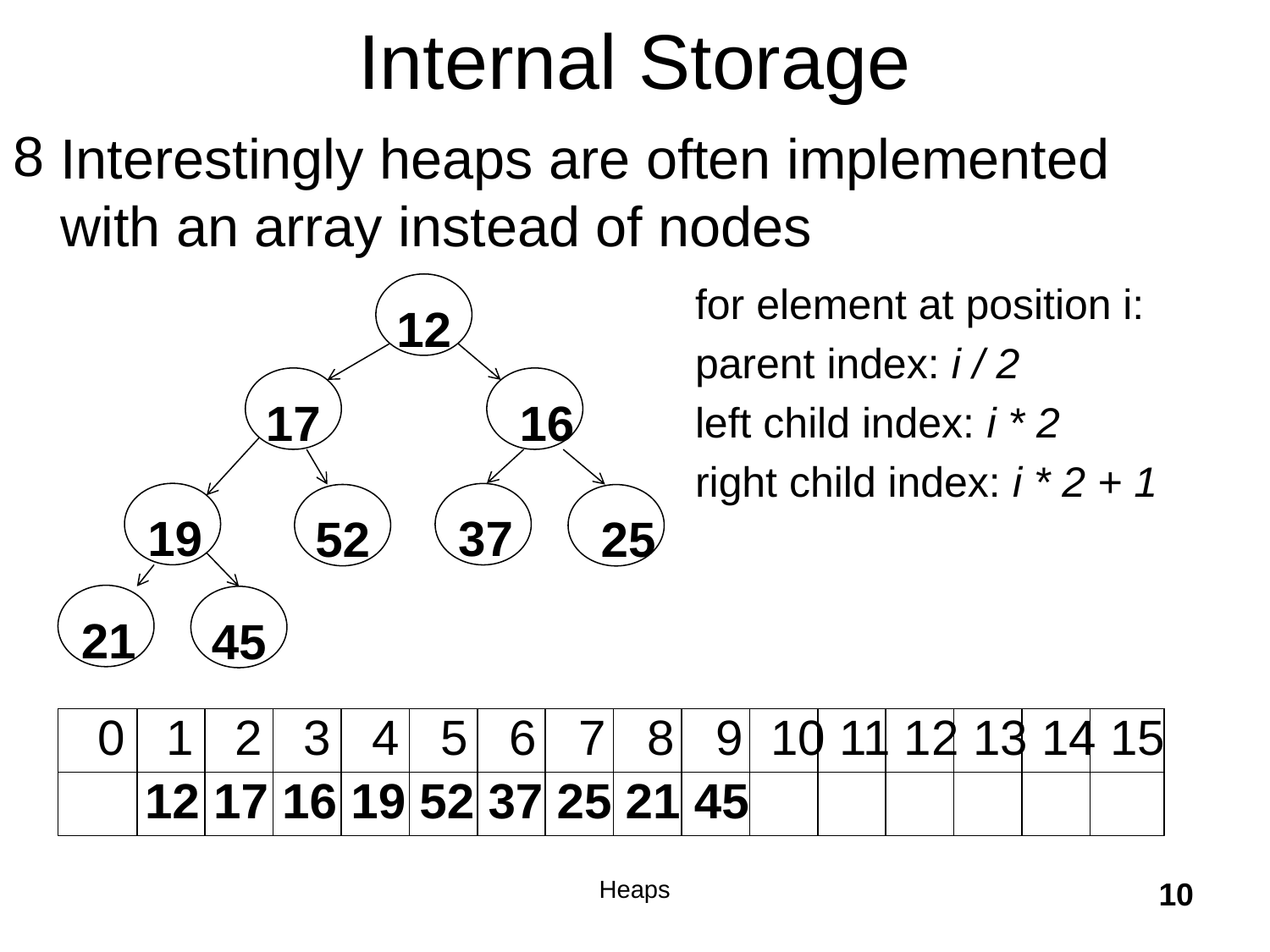

# Internal Storage
Interestingly heaps are often implemented with an array instead of nodes
for element at position i:
parent index: i / 2
left child index: i * 2
right child index: i * 2 + 1

12

17
16

19
37
52
25

21
45
0   1   2   3   4   5   6   7   8   9  10 11 12 13 14 15

    12 17 16 19 52 37 25 21 45

Heaps
10